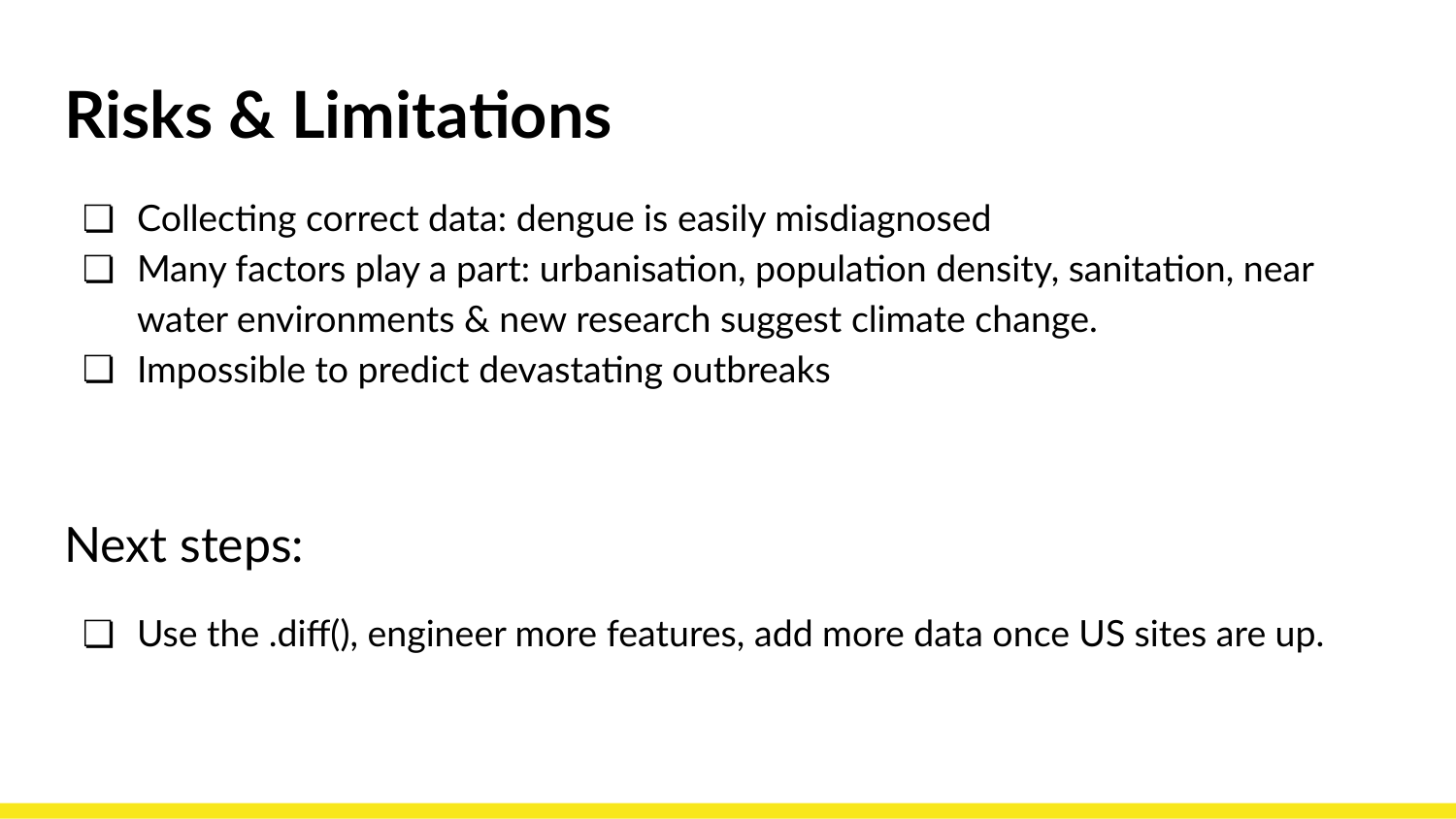

# Risks & Limitations
Collecting correct data: dengue is easily misdiagnosed
Many factors play a part: urbanisation, population density, sanitation, near water environments & new research suggest climate change.
Impossible to predict devastating outbreaks

Next steps:
Use the .diff(), engineer more features, add more data once US sites are up.